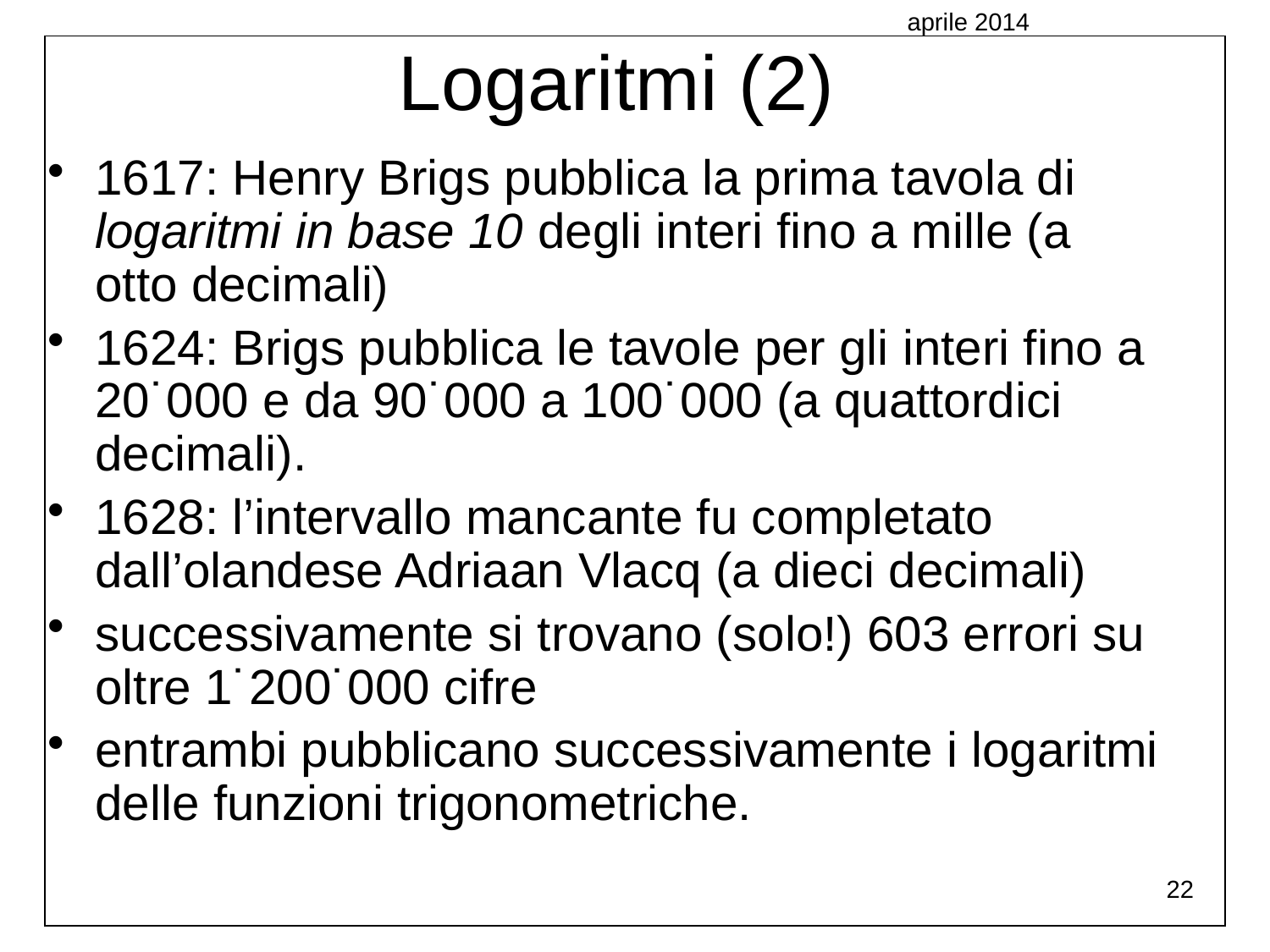

Logaritmi (2)
aprile 2014

1617: Henry Brigs pubblica la prima tavola di logaritmi in base 10 degli interi fino a mille (a otto decimali)
1624: Brigs pubblica le tavole per gli interi fino a 20˙000 e da 90˙000 a 100˙000 (a quattordici decimali).
1628: l’intervallo mancante fu completato dall’olandese Adriaan Vlacq (a dieci decimali)
successivamente si trovano (solo!) 603 errori su oltre 1˙200˙000 cifre
entrambi pubblicano successivamente i logaritmi delle funzioni trigonometriche.
22